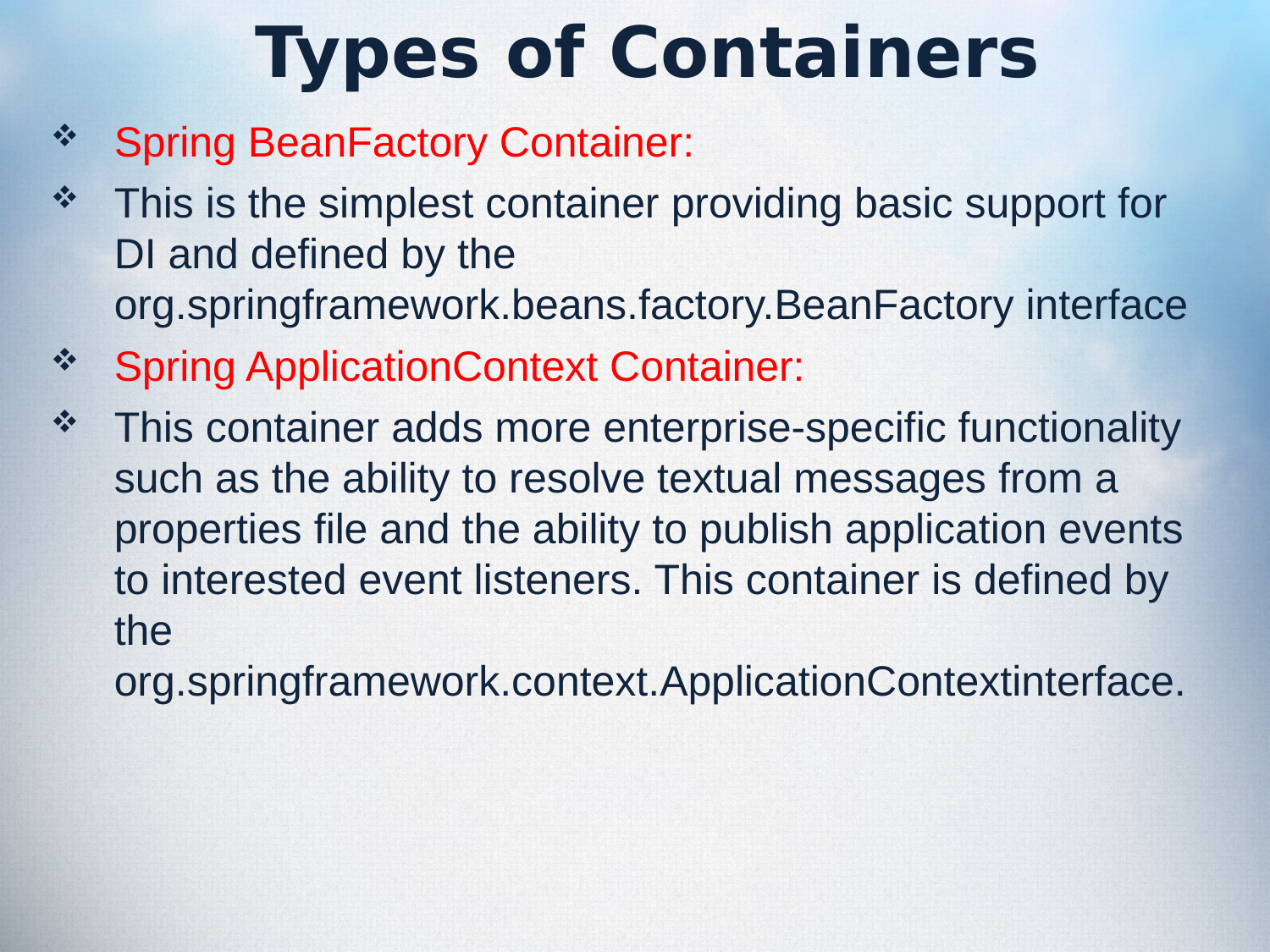

# Types of Containers
Spring BeanFactory Container:
This is the simplest container providing basic support for DI and defined by the org.springframework.beans.factory.BeanFactory interface
Spring ApplicationContext Container:
This container adds more enterprise-specific functionality such as the ability to resolve textual messages from a properties file and the ability to publish application events to interested event listeners. This container is defined by the org.springframework.context.ApplicationContextinterface.